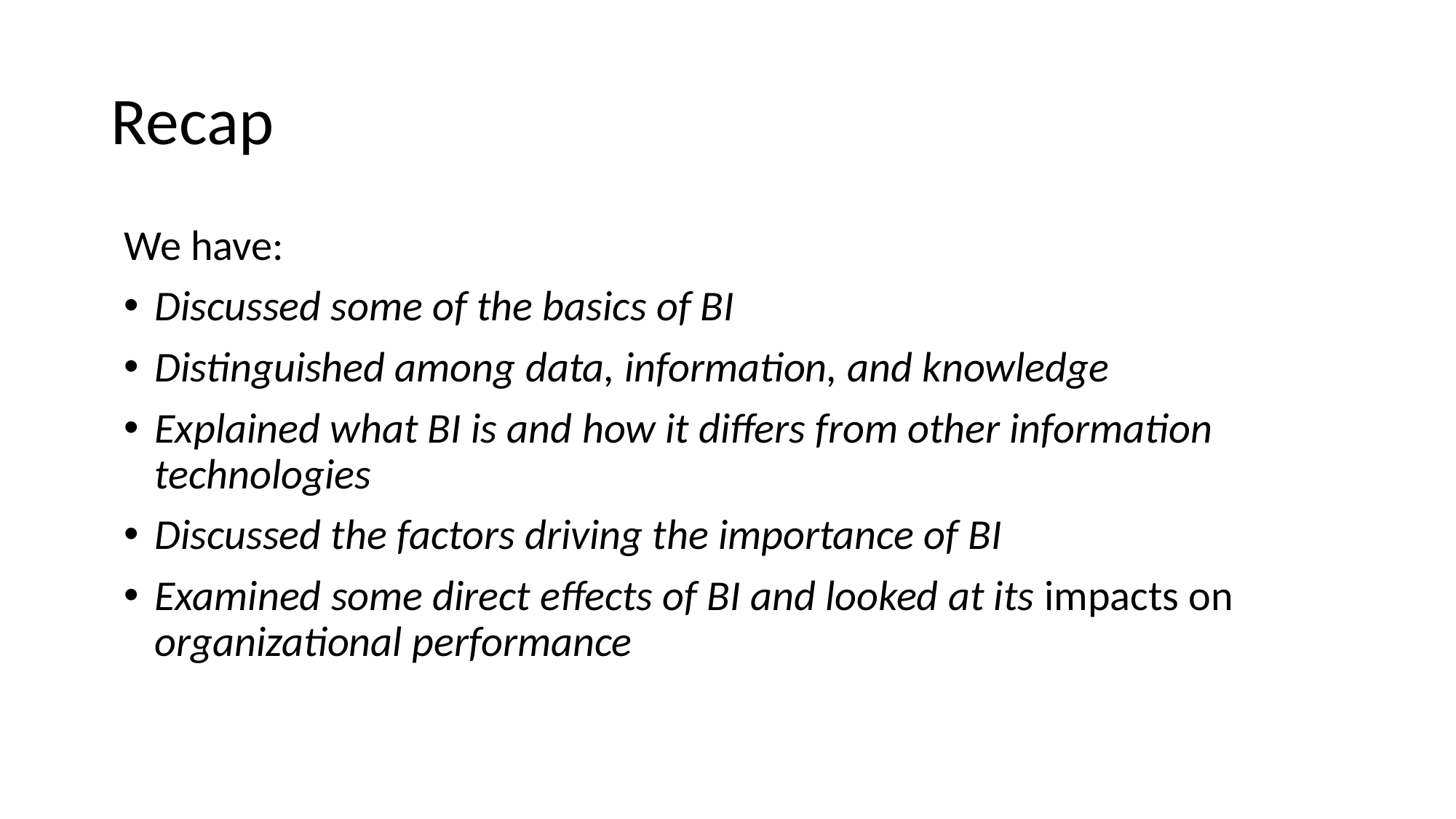

# Recap
We have:
Discussed some of the basics of BI
Distinguished among data, information, and knowledge
Explained what BI is and how it differs from other information technologies
Discussed the factors driving the importance of BI
Examined some direct effects of BI and looked at its impacts on organizational performance